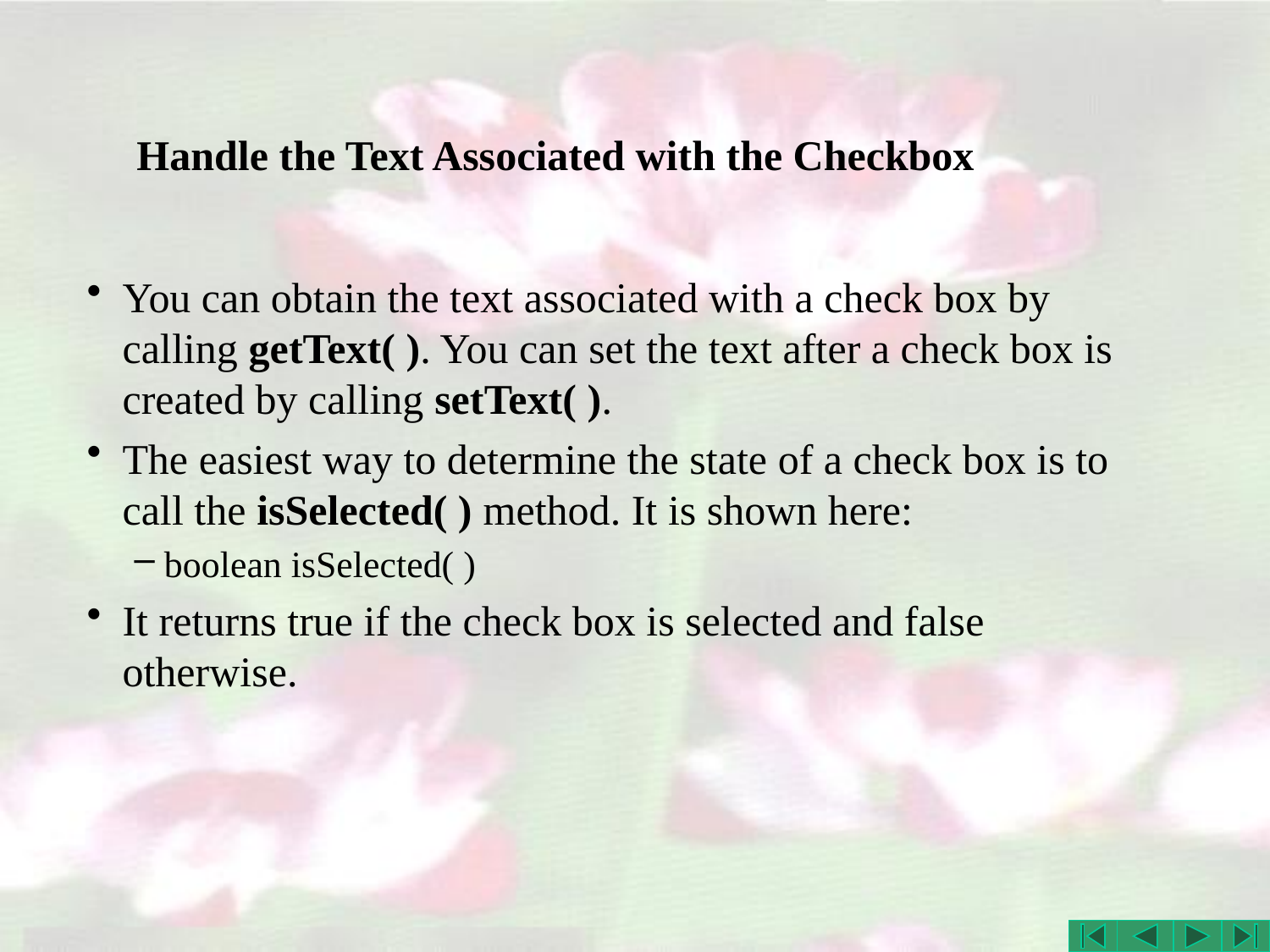

# Handle the Text Associated with the Checkbox
You can obtain the text associated with a check box by calling getText( ). You can set the text after a check box is created by calling setText( ).
The easiest way to determine the state of a check box is to call the isSelected( ) method. It is shown here:
boolean isSelected( )
It returns true if the check box is selected and false otherwise.